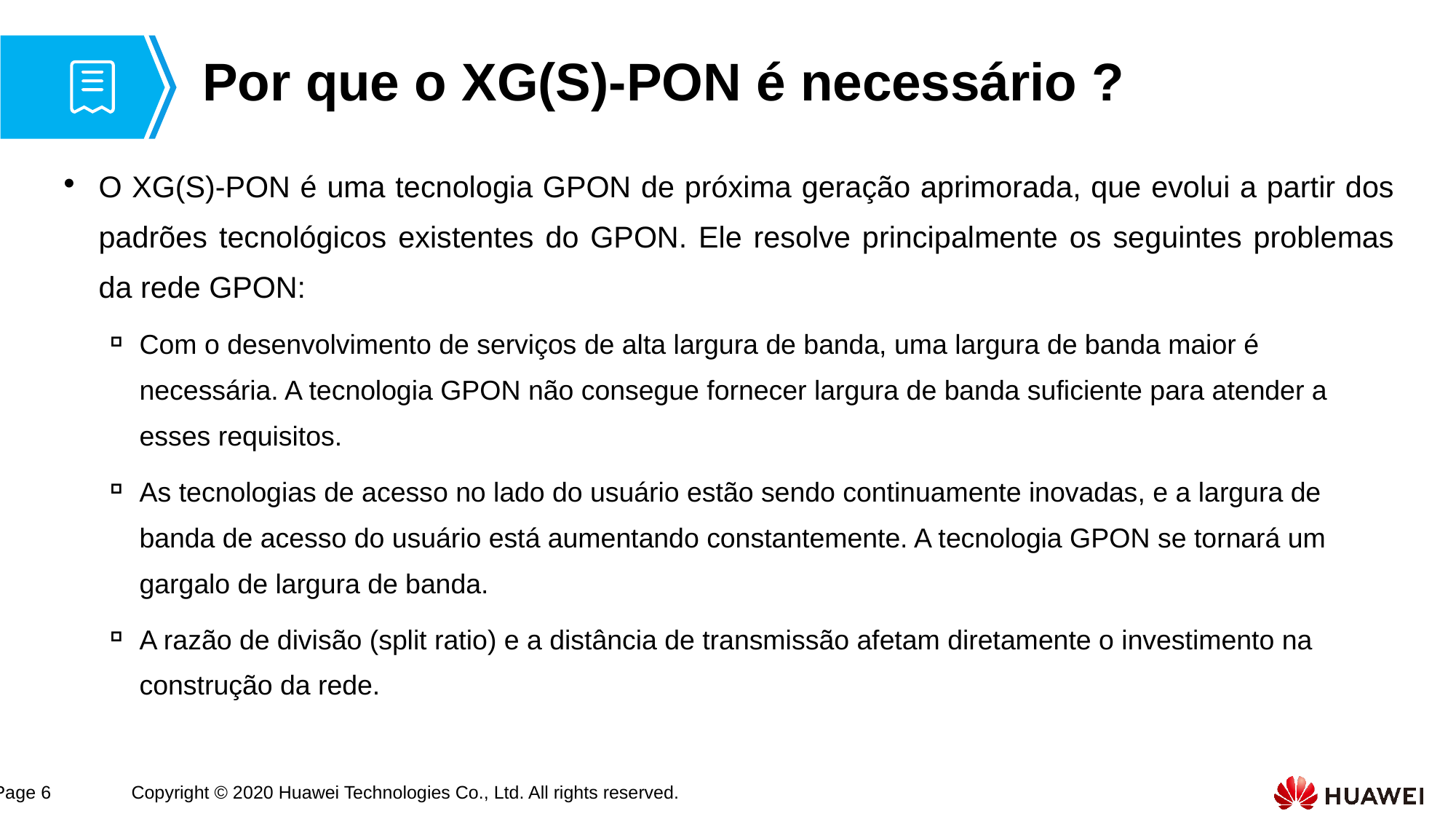

# Por que o XG(S)-PON é necessário ?
O XG(S)-PON é uma tecnologia GPON de próxima geração aprimorada, que evolui a partir dos padrões tecnológicos existentes do GPON. Ele resolve principalmente os seguintes problemas da rede GPON:
Com o desenvolvimento de serviços de alta largura de banda, uma largura de banda maior é necessária. A tecnologia GPON não consegue fornecer largura de banda suficiente para atender a esses requisitos.
As tecnologias de acesso no lado do usuário estão sendo continuamente inovadas, e a largura de banda de acesso do usuário está aumentando constantemente. A tecnologia GPON se tornará um gargalo de largura de banda.
A razão de divisão (split ratio) e a distância de transmissão afetam diretamente o investimento na construção da rede.